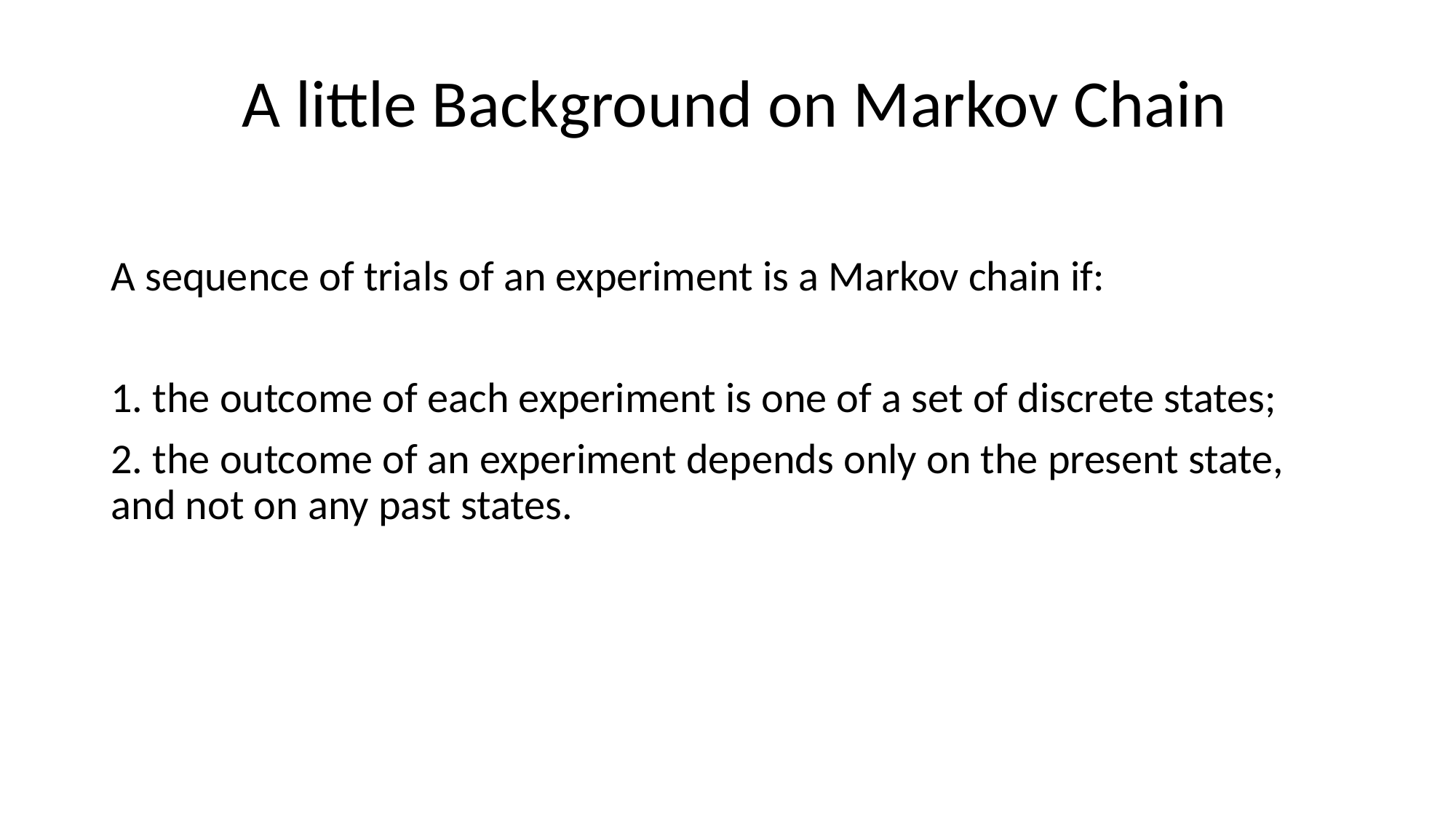

# A little Background on Markov Chain
A sequence of trials of an experiment is a Markov chain if:

1. the outcome of each experiment is one of a set of discrete states;
2. the outcome of an experiment depends only on the present state, and not on any past states.